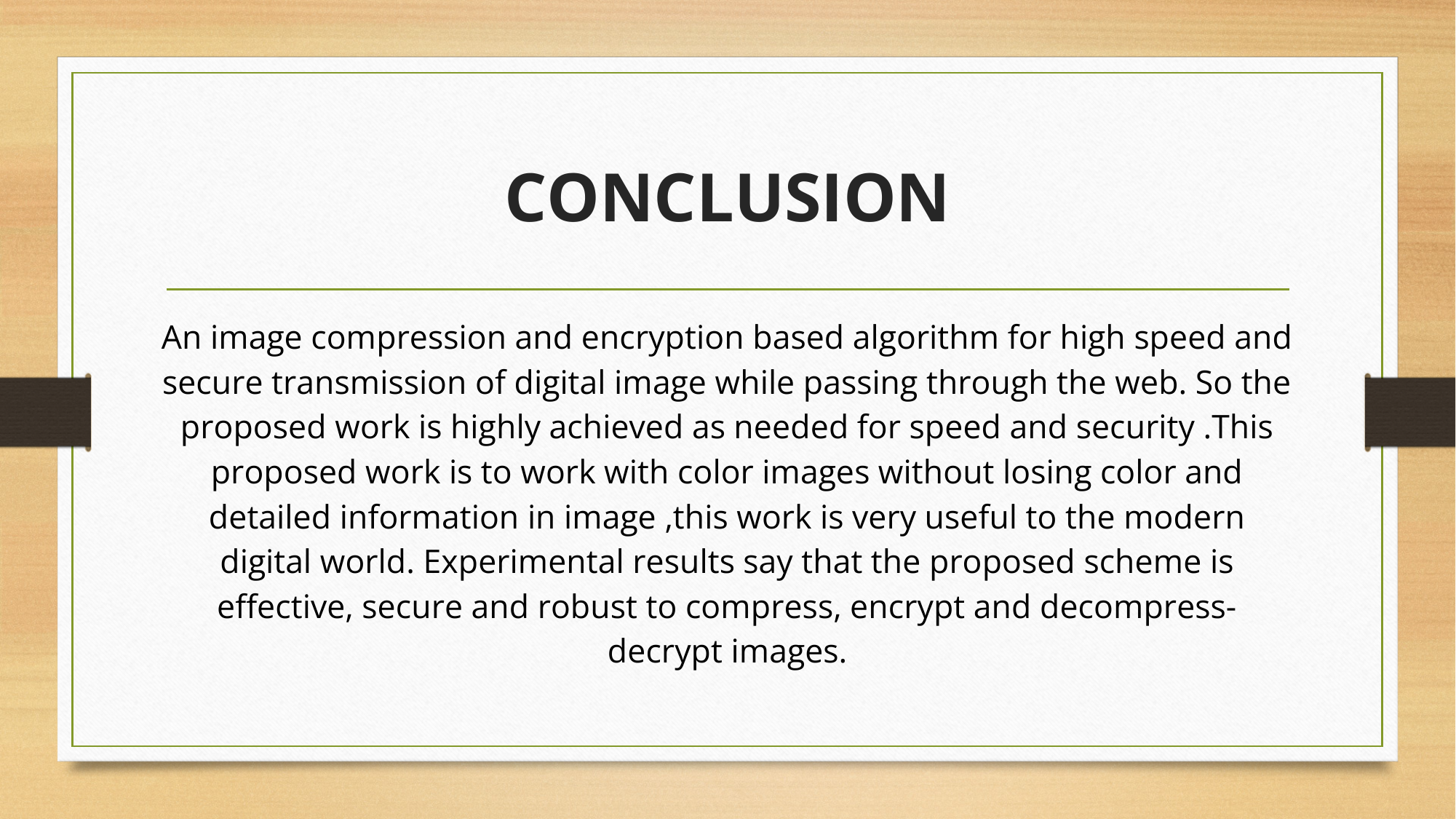

# CONCLUSION
An image compression and encryption based algorithm for high speed and secure transmission of digital image while passing through the web. So the proposed work is highly achieved as needed for speed and security .This proposed work is to work with color images without losing color and detailed information in image ,this work is very useful to the modern digital world. Experimental results say that the proposed scheme is effective, secure and robust to compress, encrypt and decompress-decrypt images.